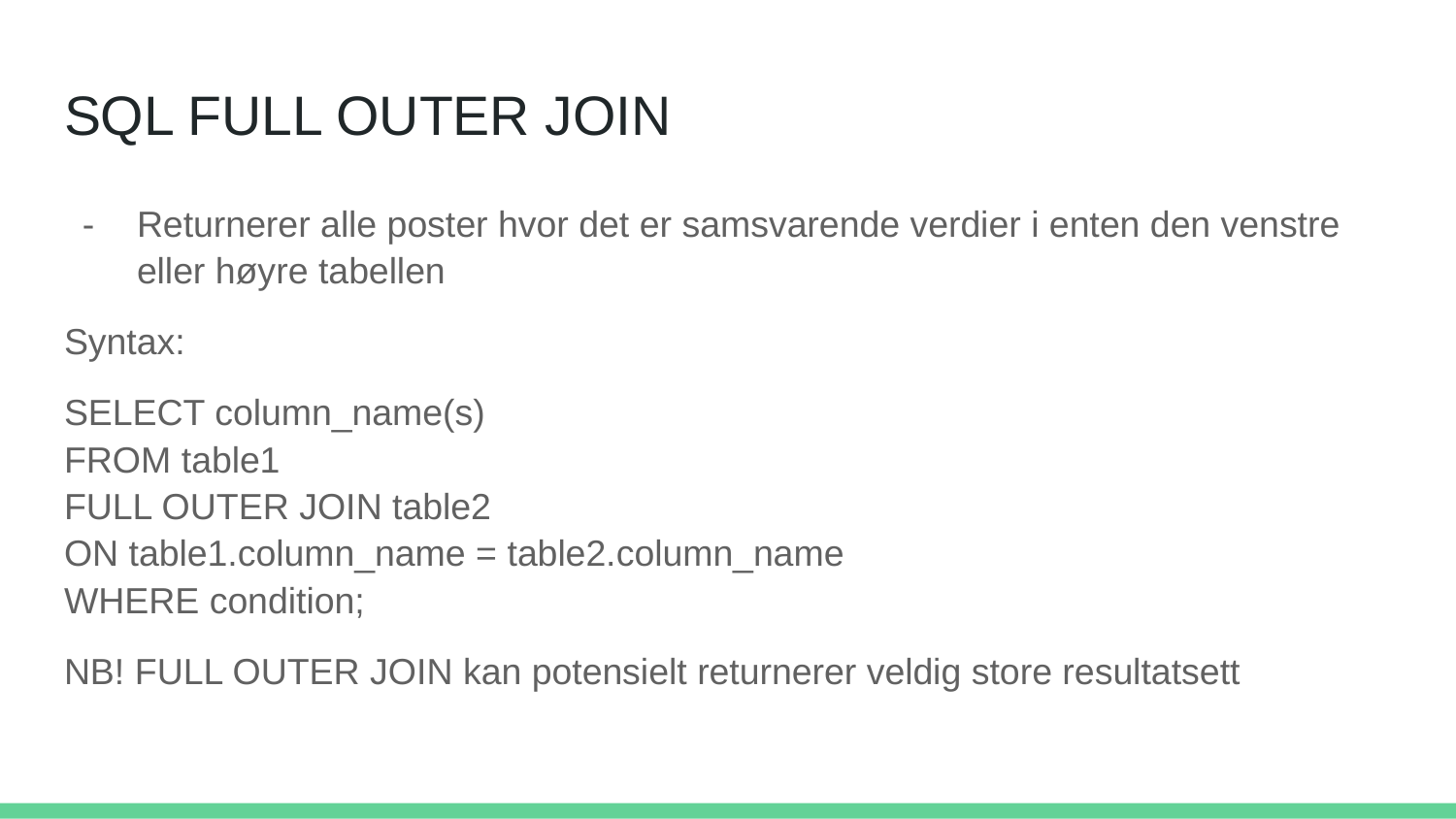

# SQL FULL OUTER JOIN
Returnerer alle poster hvor det er samsvarende verdier i enten den venstre eller høyre tabellen
Syntax:
SELECT column_name(s)
FROM table1
FULL OUTER JOIN table2
ON table1.column_name = table2.column_name
WHERE condition;
NB! FULL OUTER JOIN kan potensielt returnerer veldig store resultatsett